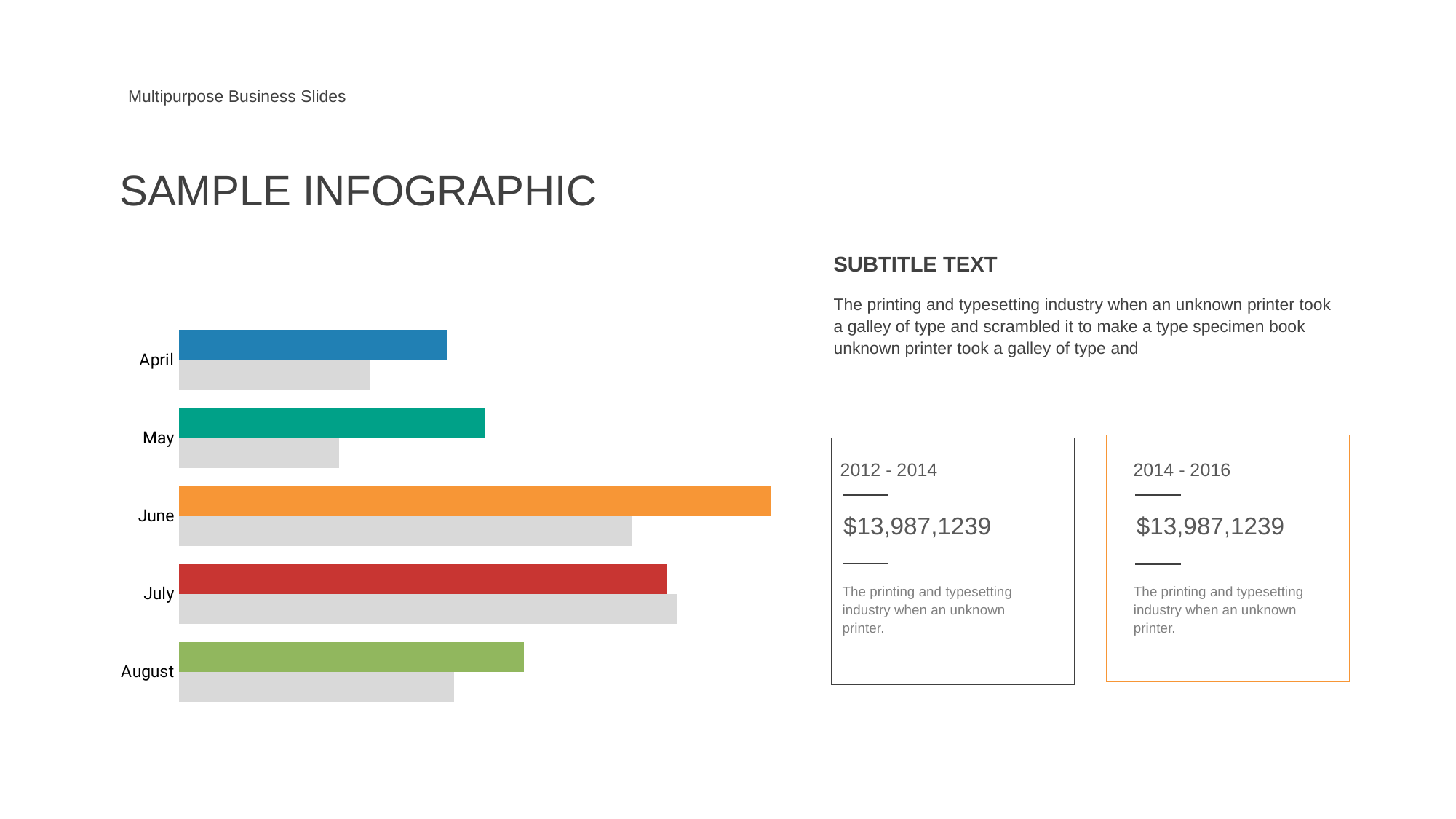

Multipurpose Business Slides
SAMPLE INFOGRAPHIC
SUBTITLE TEXT
The printing and typesetting industry when an unknown printer took a galley of type and scrambled it to make a type specimen book unknown printer took a galley of type and

### Chart:

| Category | Untitled 1 | Region 1 |
|---|---|---|
| April | 77.0 | 55.0 |
| May | 88.0 | 46.0 |
| June | 170.0 | 130.0 |
| July | 140.0 | 143.0 |
| August | 99.0 | 79.0 |

2012 - 2014
2014 - 2016
$13,987,1239
$13,987,1239
The printing and typesetting industry when an unknown printer.
The printing and typesetting industry when an unknown printer.